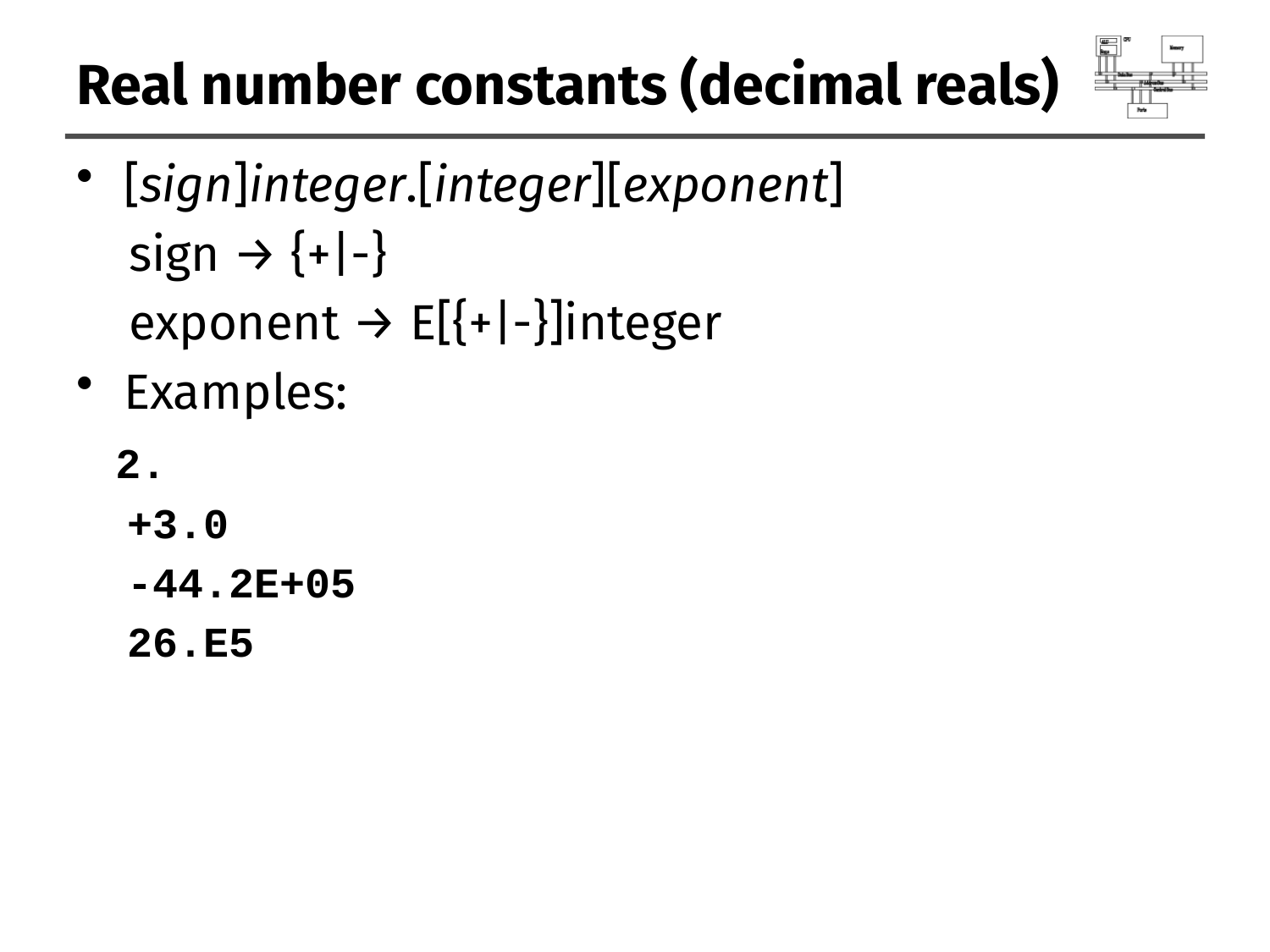

# Real number constants (decimal reals)
[sign]integer.[integer][exponent]
    sign → {+|-}
    exponent → E[{+|-}]integer
Examples:
   2.
  +3.0
  -44.2E+05
  26.E5